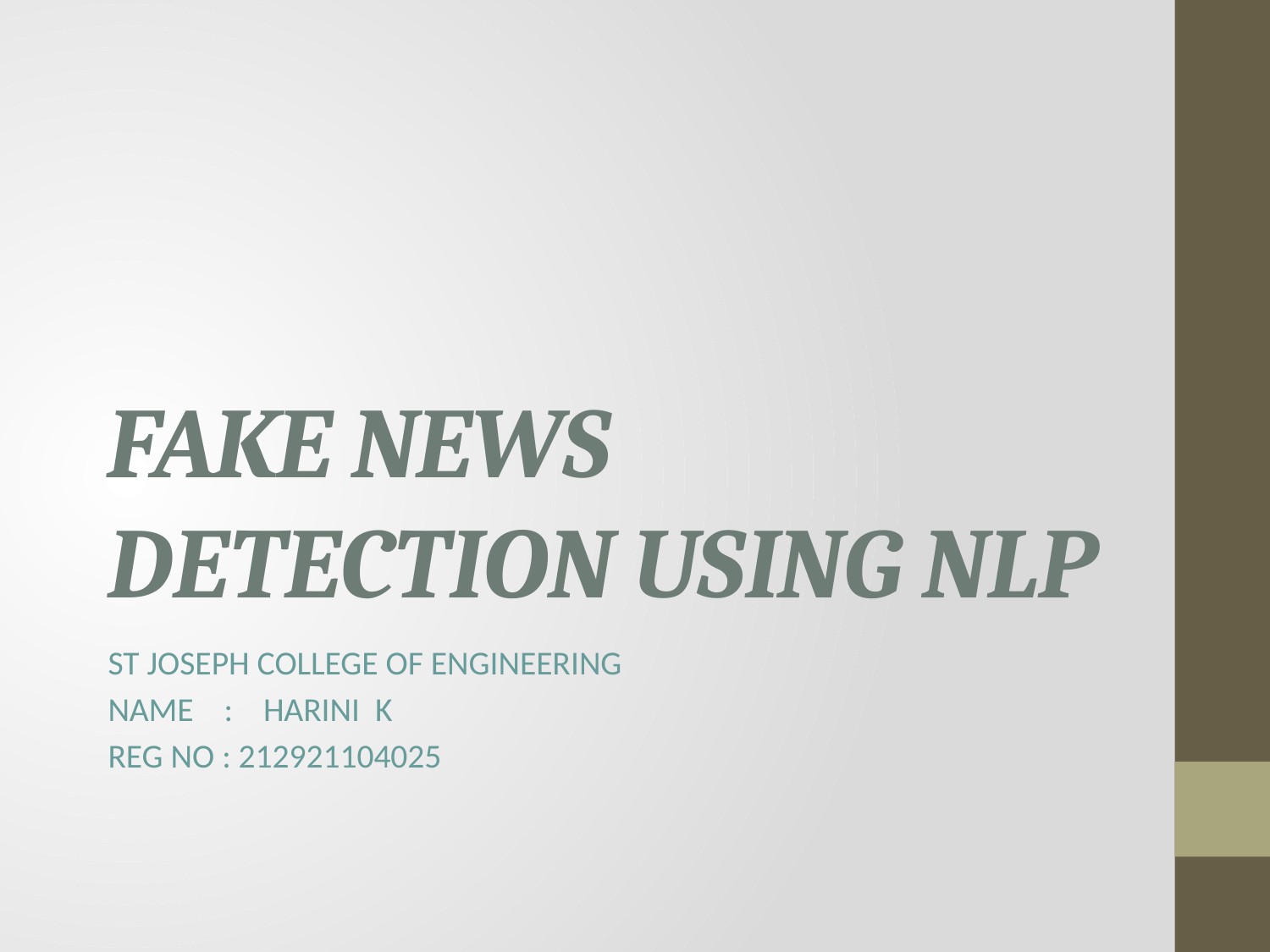

# FAKE NEWS DETECTION USING NLP
ST JOSEPH COLLEGE OF ENGINEERING
NAME    :    HARINI  K
REG NO : 212921104025